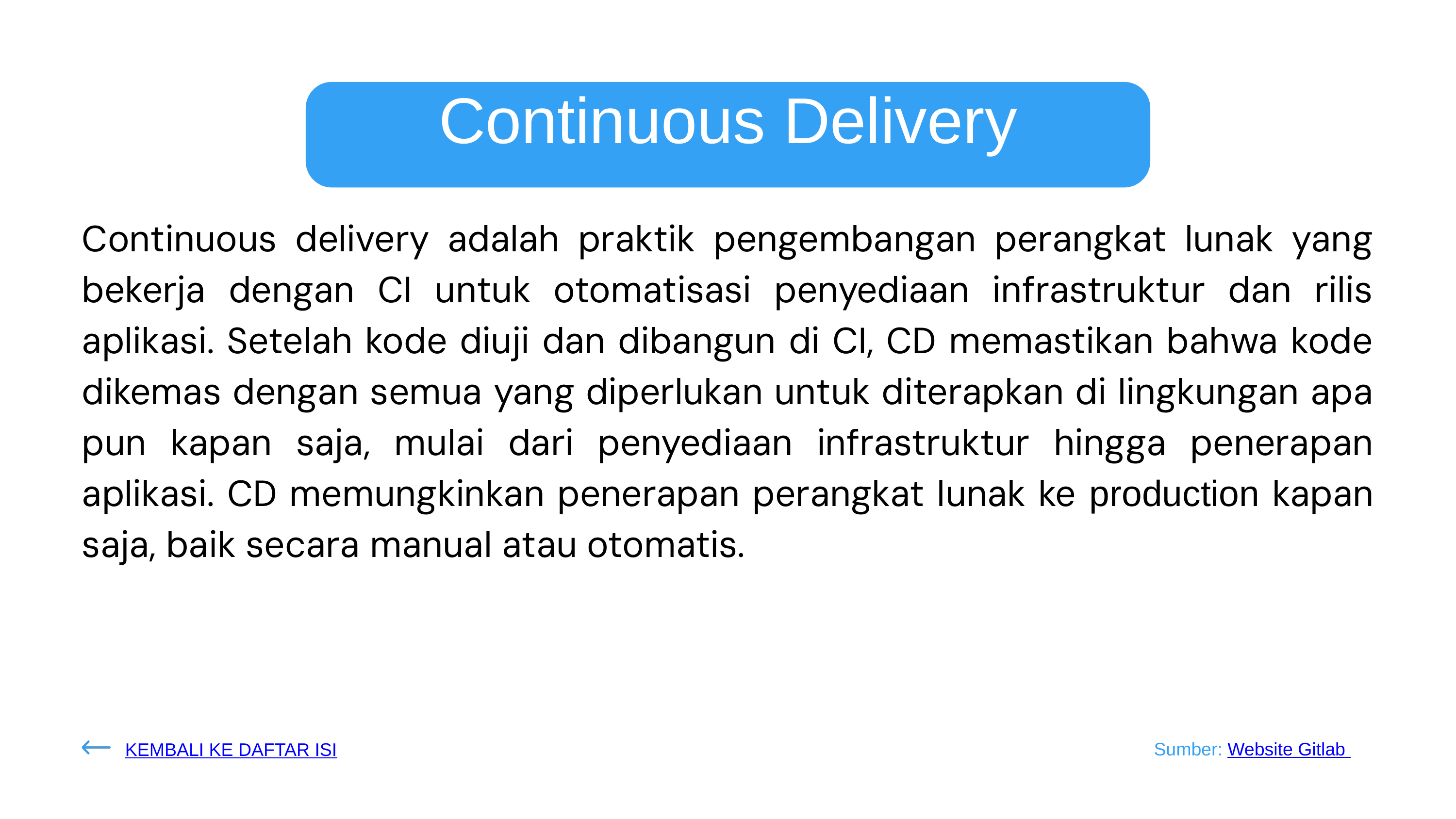

Continuous Delivery
Continuous delivery adalah praktik pengembangan perangkat lunak yang bekerja dengan CI untuk otomatisasi penyediaan infrastruktur dan rilis aplikasi. Setelah kode diuji dan dibangun di CI, CD memastikan bahwa kode dikemas dengan semua yang diperlukan untuk diterapkan di lingkungan apa pun kapan saja, mulai dari penyediaan infrastruktur hingga penerapan aplikasi. CD memungkinkan penerapan perangkat lunak ke production kapan saja, baik secara manual atau otomatis.
Sumber: Website Gitlab
KEMBALI KE DAFTAR ISI